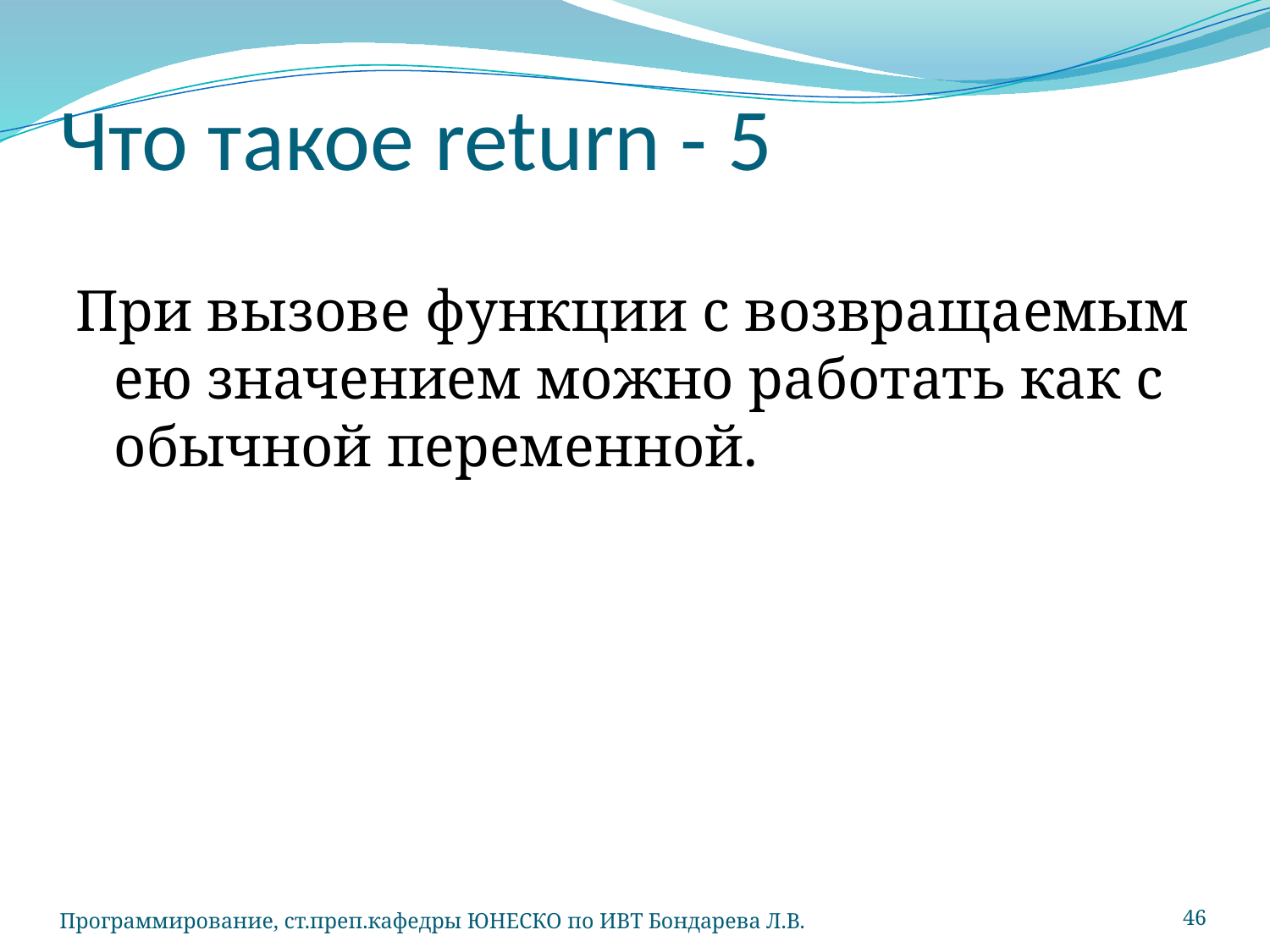

# Что такое return - 5
При вызове функции с возвращаемым ею значением можно работать как с обычной переменной.

Программирование, ст.преп.кафедры ЮНЕСКО по ИВТ Бондарева Л.В.
46